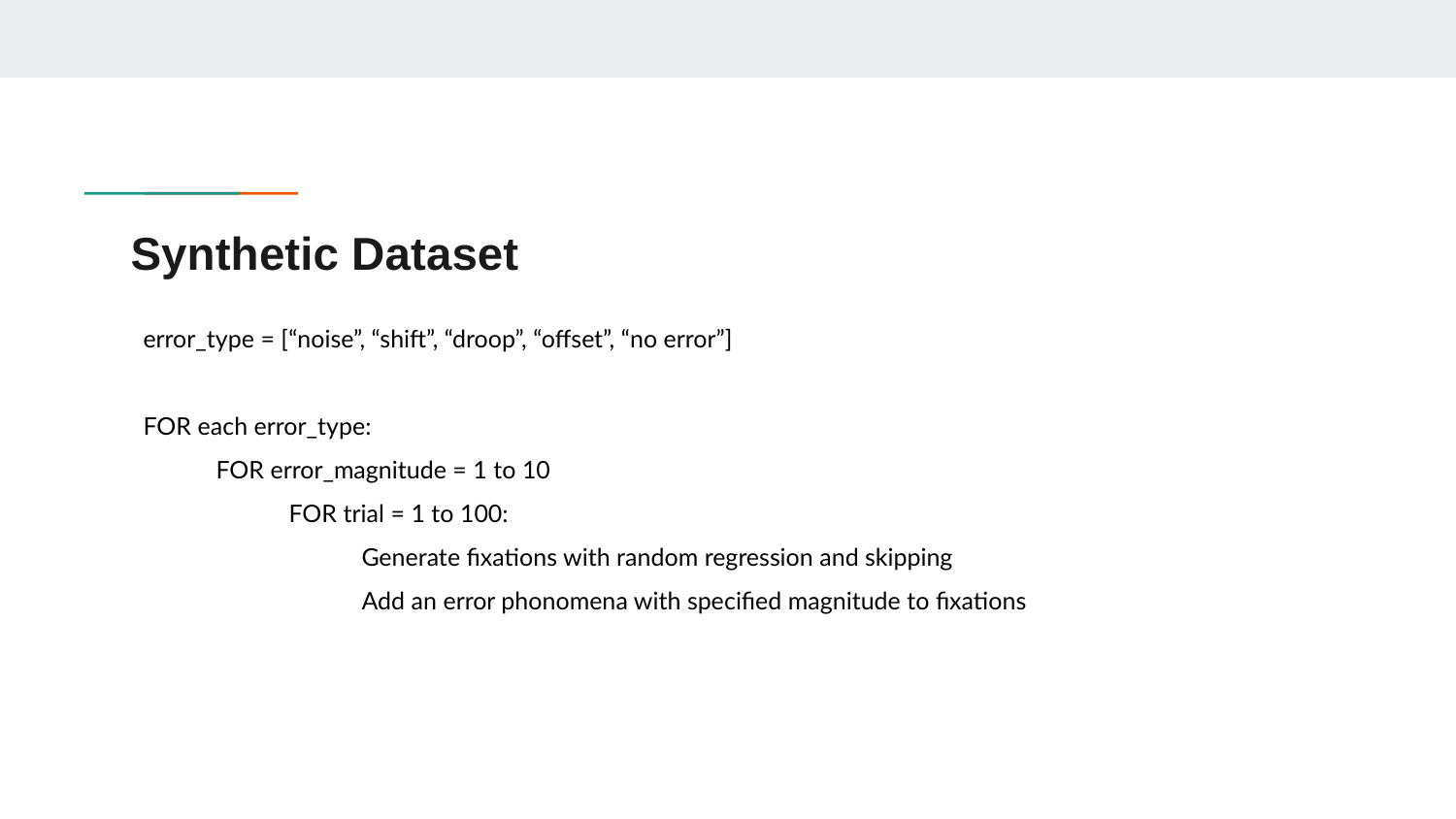

# Synthetic Dataset
error_type = [“noise”, “shift”, “droop”, “offset”, “no error”]

FOR each error_type:
FOR error_magnitude = 1 to 10
FOR trial = 1 to 100:
Generate fixations with random regression and skipping
Add an error phonomena with specified magnitude to fixations